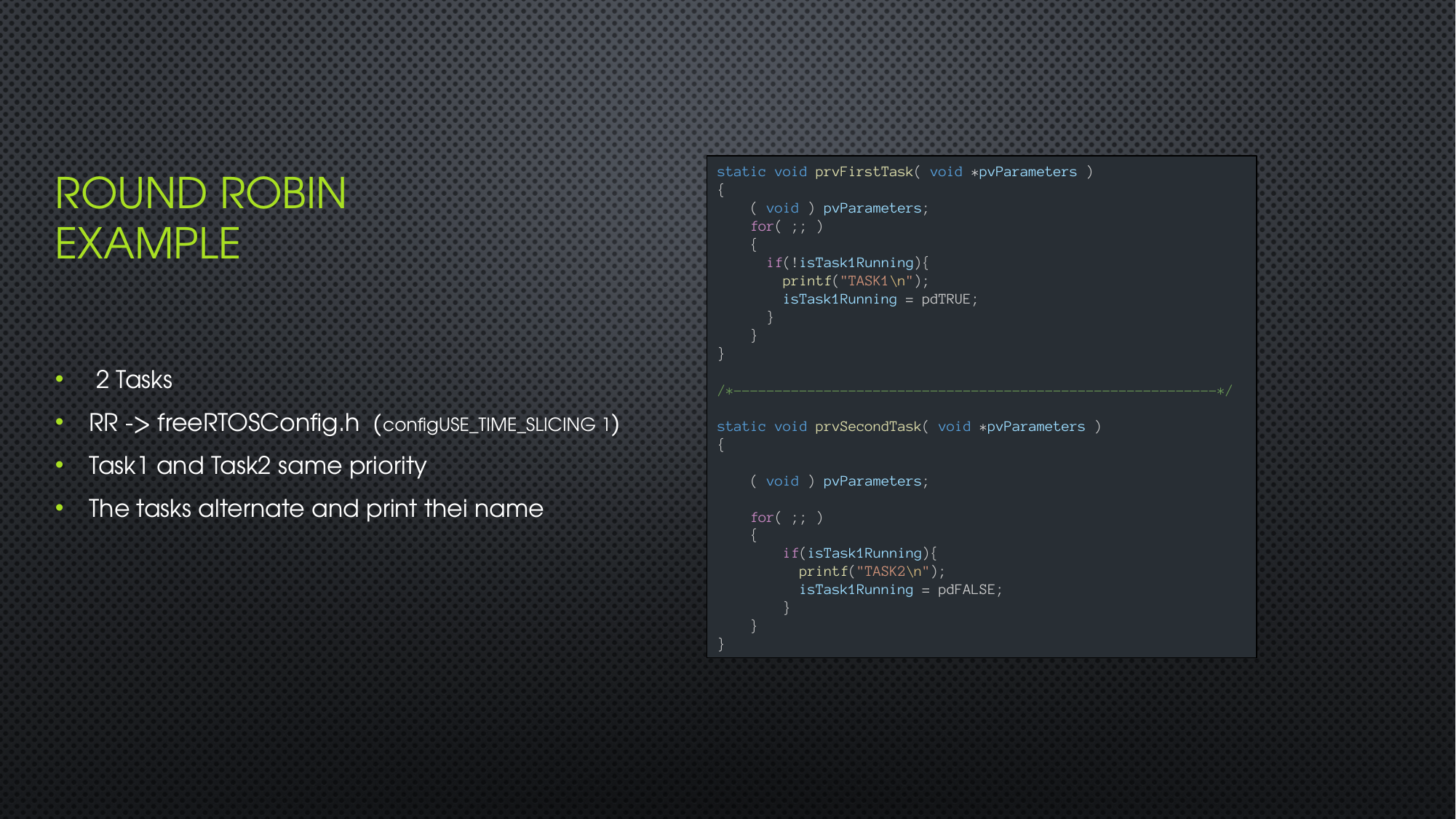

# Round Robin example
static void prvFirstTask( void *pvParameters )
{
    ( void ) pvParameters;
    for( ;; )
    {
      if(!isTask1Running){
        printf("TASK1\n");
        isTask1Running = pdTRUE;
      }
    }
}
/*-----------------------------------------------------------*/
static void prvSecondTask( void *pvParameters )
{
    ( void ) pvParameters;

    for( ;; )
    {
        if(isTask1Running){
          printf("TASK2\n");
          isTask1Running = pdFALSE;
        }
    }
}
 2 Tasks
RR -> freeRTOSConfig.h  (configUSE_TIME_SLICING 1)
Task1 and Task2 same priority
The tasks alternate and print thei name